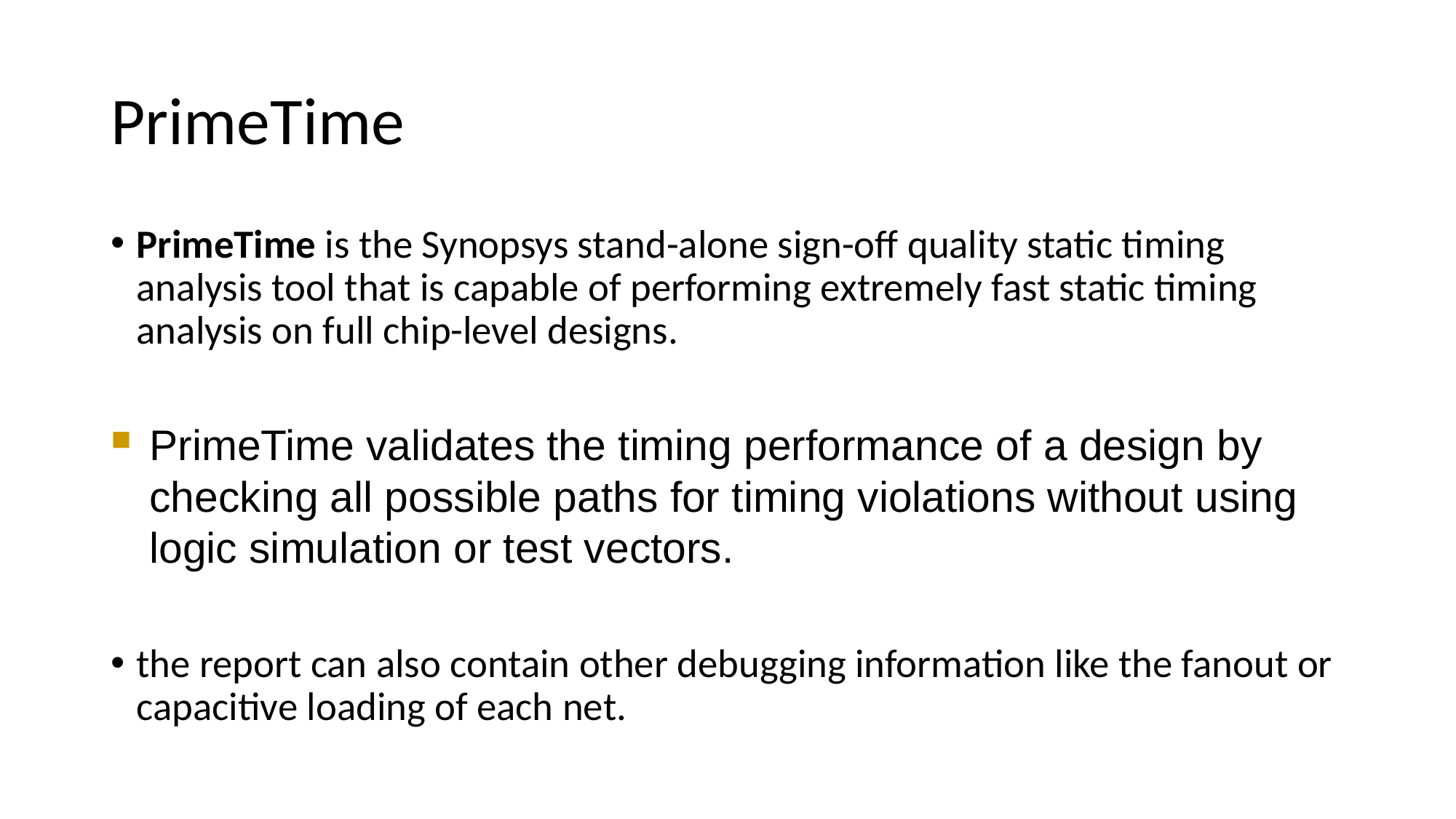

# PrimeTime
PrimeTime is the Synopsys stand-alone sign-off quality static timing analysis tool that is capable of performing extremely fast static timing analysis on full chip-level designs.

PrimeTime validates the timing performance of a design by checking all possible paths for timing violations without using logic simulation or test vectors.

the report can also contain other debugging information like the fanout or capacitive loading of each net.